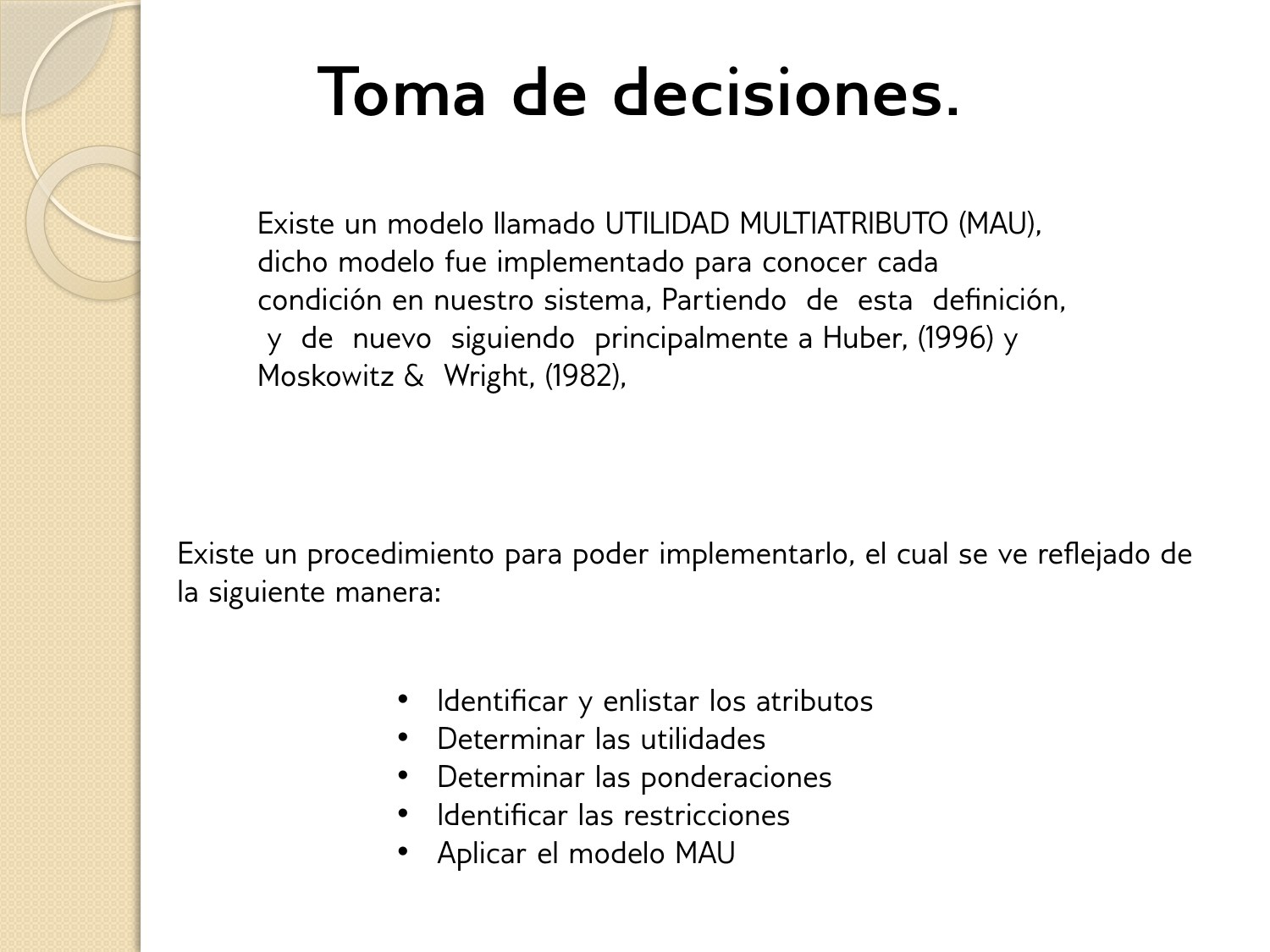

Toma de decisiones.
Existe un modelo llamado UTILIDAD MULTIATRIBUTO (MAU), dicho modelo fue implementado para conocer cada condición en nuestro sistema, Partiendo  de  esta  definición,  y  de  nuevo  siguiendo  principalmente a Huber, (1996) y Moskowitz &  Wright, (1982),
Existe un procedimiento para poder implementarlo, el cual se ve reflejado de la siguiente manera:
Identificar y enlistar los atributos
Determinar las utilidades
Determinar las ponderaciones
Identificar las restricciones
Aplicar el modelo MAU